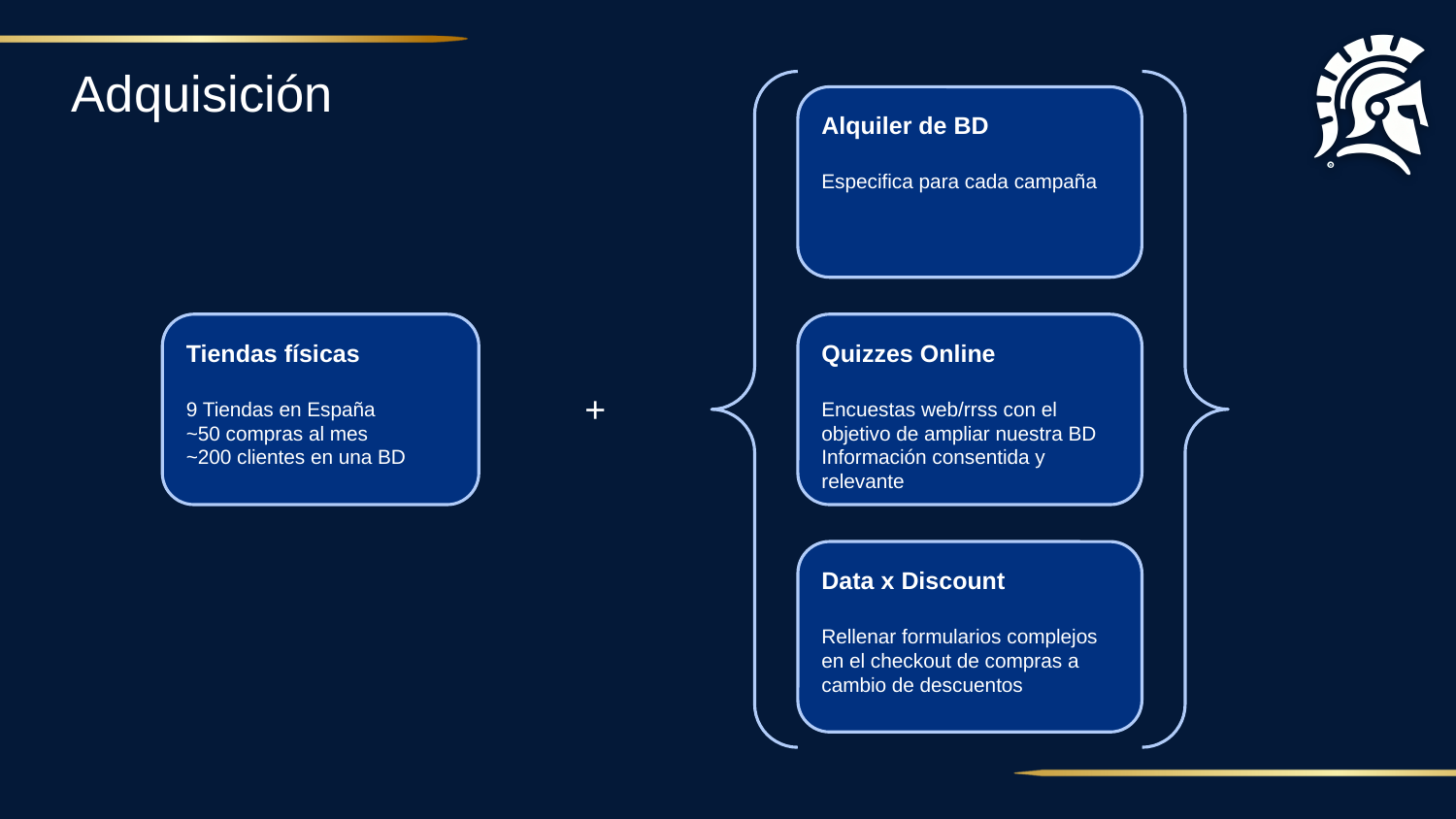

# Adquisición

Alquiler de BD

Especifica para cada campaña
Tiendas físicas

9 Tiendas en España
~50 compras al mes
~200 clientes en una BD
Quizzes Online

Encuestas web/rrss con el objetivo de ampliar nuestra BD
Información consentida y relevante
+
Data x Discount

Rellenar formularios complejos en el checkout de compras a cambio de descuentos